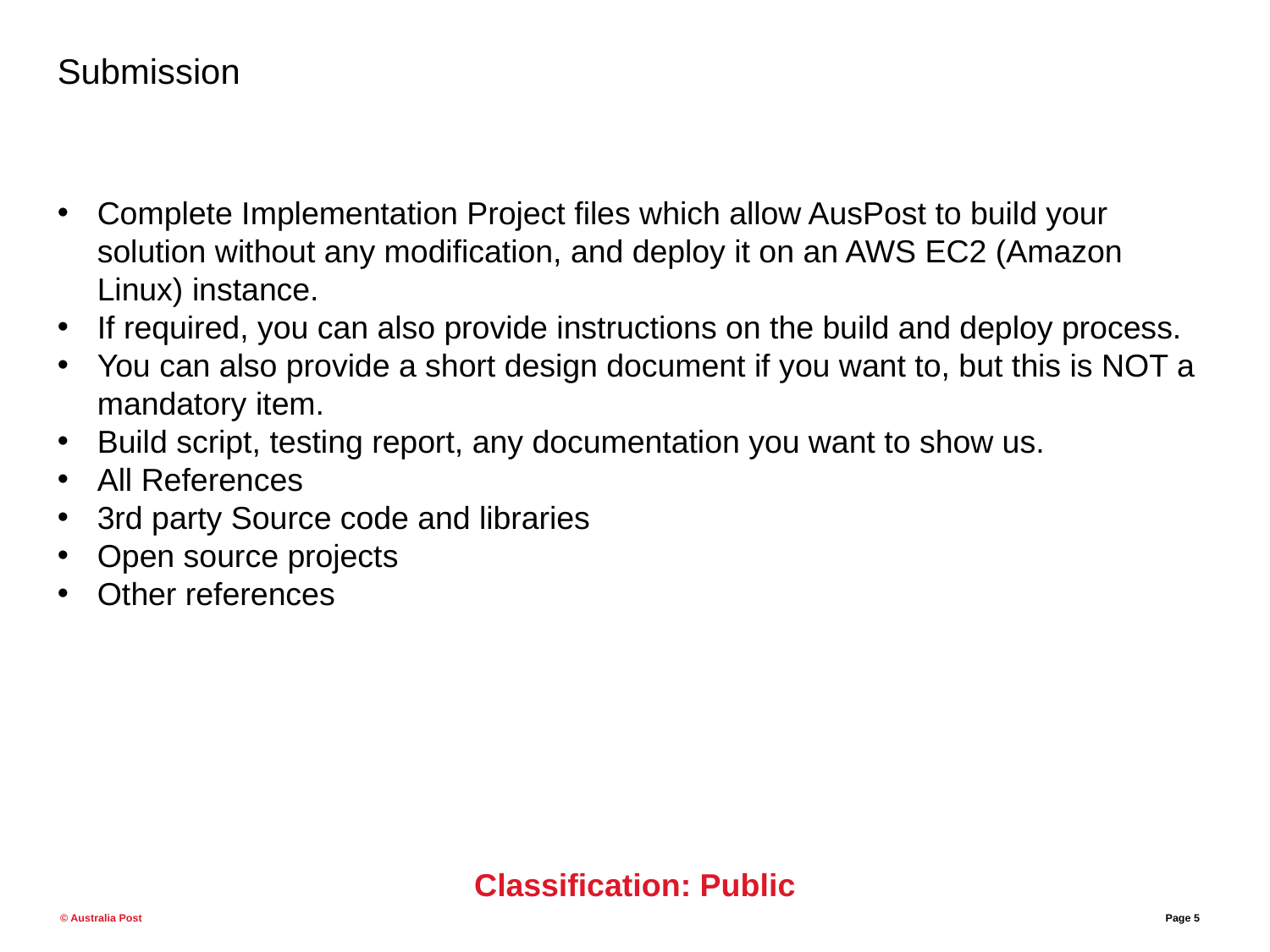

Submission
Complete Implementation Project files which allow AusPost to build your solution without any modification, and deploy it on an AWS EC2 (Amazon Linux) instance.
If required, you can also provide instructions on the build and deploy process.
You can also provide a short design document if you want to, but this is NOT a mandatory item.
Build script, testing report, any documentation you want to show us.
All References
3rd party Source code and libraries
Open source projects
Other references
Classification: Public